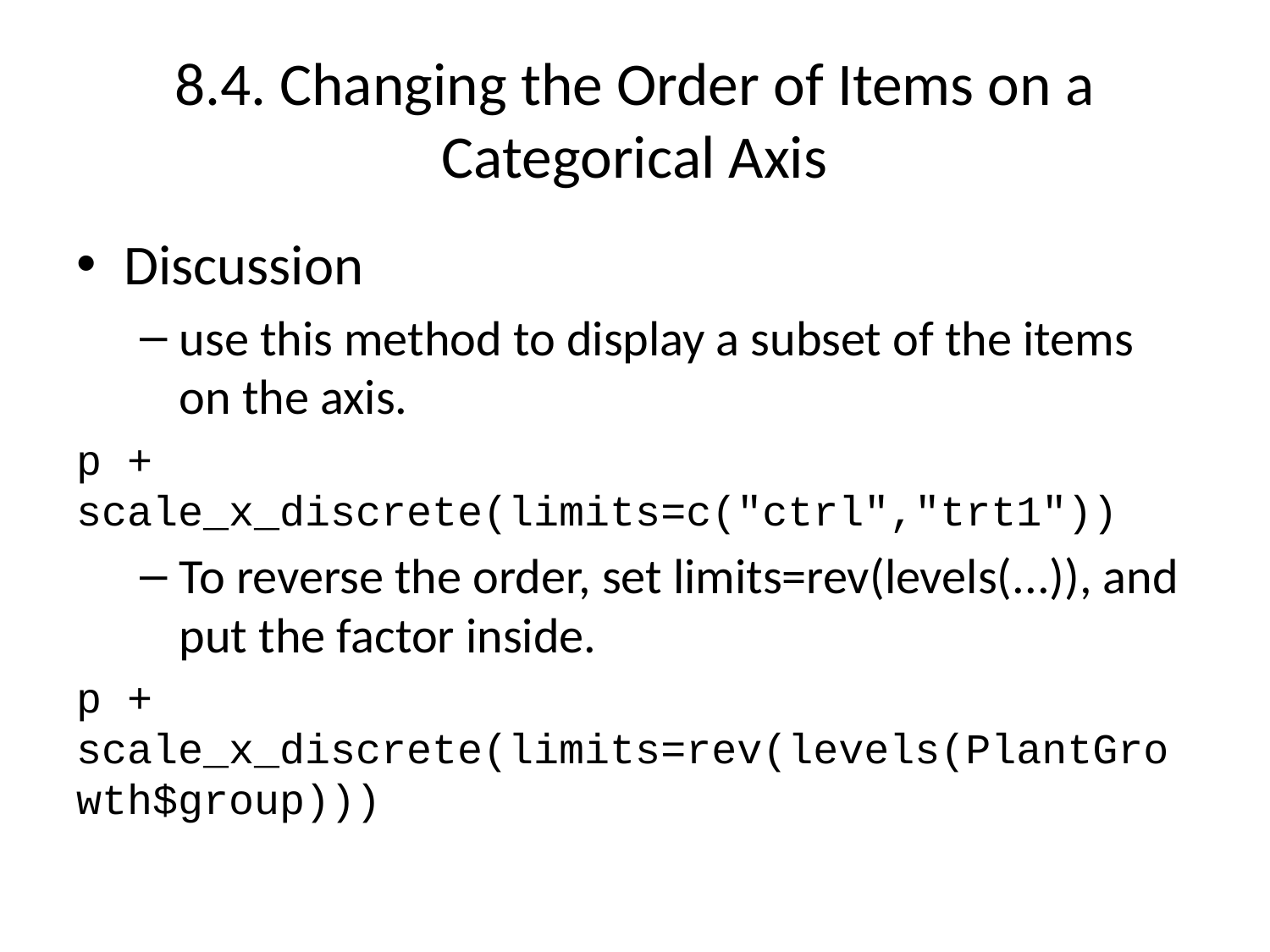

# 8.4. Changing the Order of Items on a Categorical Axis
Discussion
use this method to display a subset of the items on the axis.
p + scale_x_discrete(limits=c("ctrl","trt1"))
To reverse the order, set limits=rev(levels(...)), and put the factor inside.
p + scale_x_discrete(limits=rev(levels(PlantGrowth$group)))